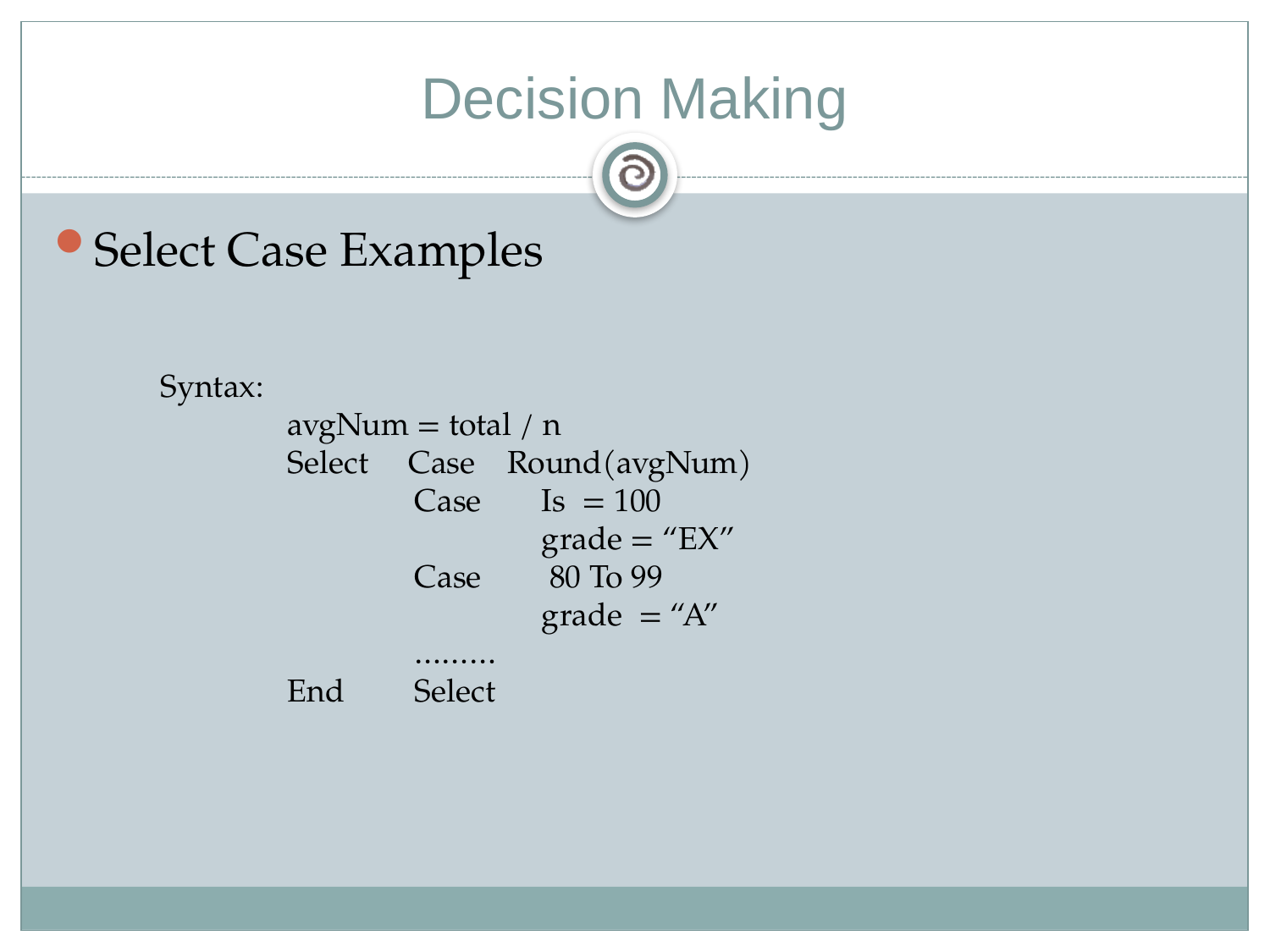

# Decision Making
Select Case Examples

Syntax:
	avgNum = total / n
	Select     Case    Round(avgNum)
		Case	Is  = 100
			grade = “EX”
		Case	 80 To 99
			grade  = “A”
		………
	End	Select